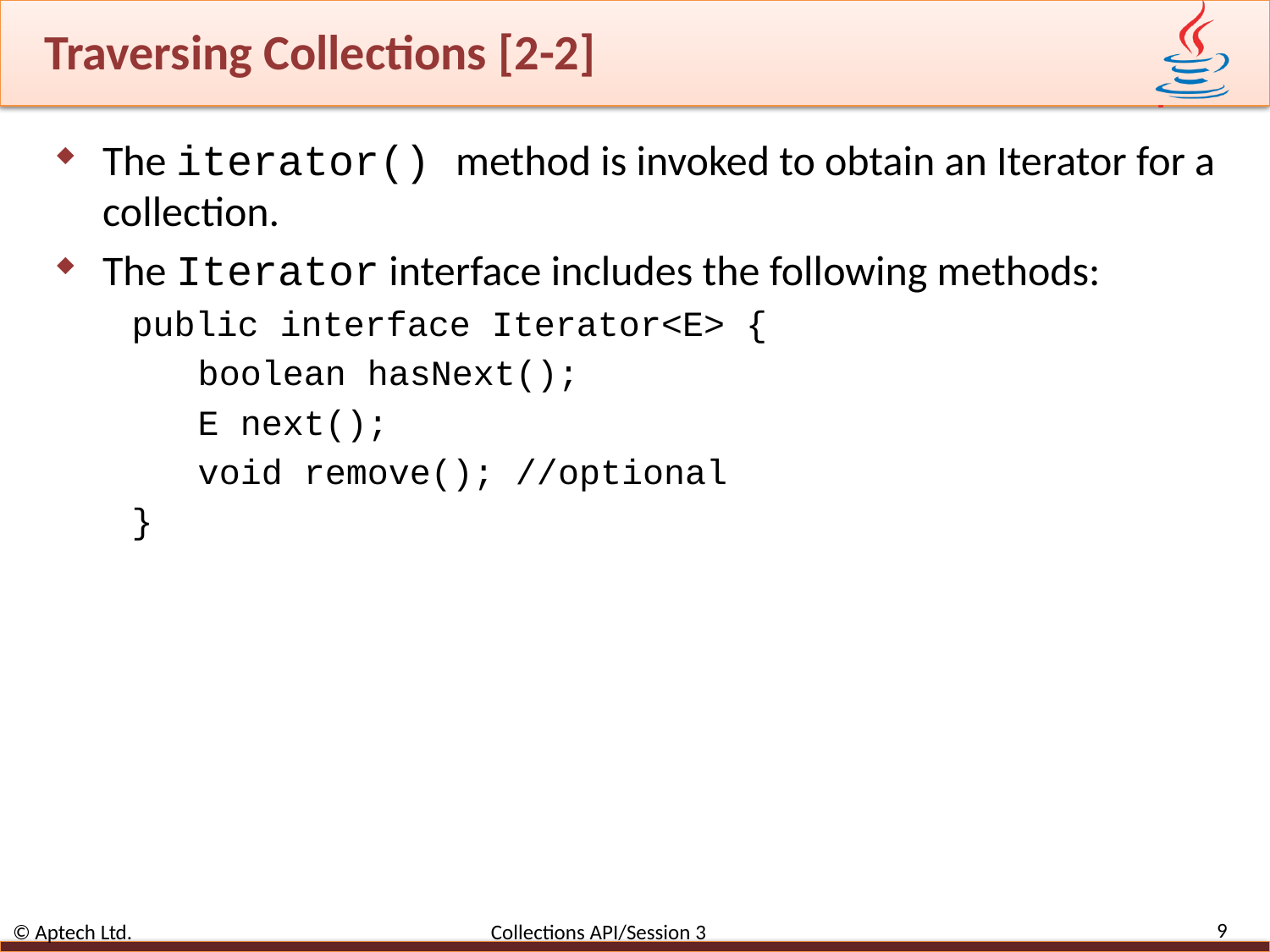

# Traversing Collections [2-2]
The iterator() method is invoked to obtain an Iterator for a collection.
The Iterator interface includes the following methods:
 public interface Iterator<E> {
boolean hasNext();
E next();
void remove(); //optional
 }
9
© Aptech Ltd.                                                                          Collections API/Session 3